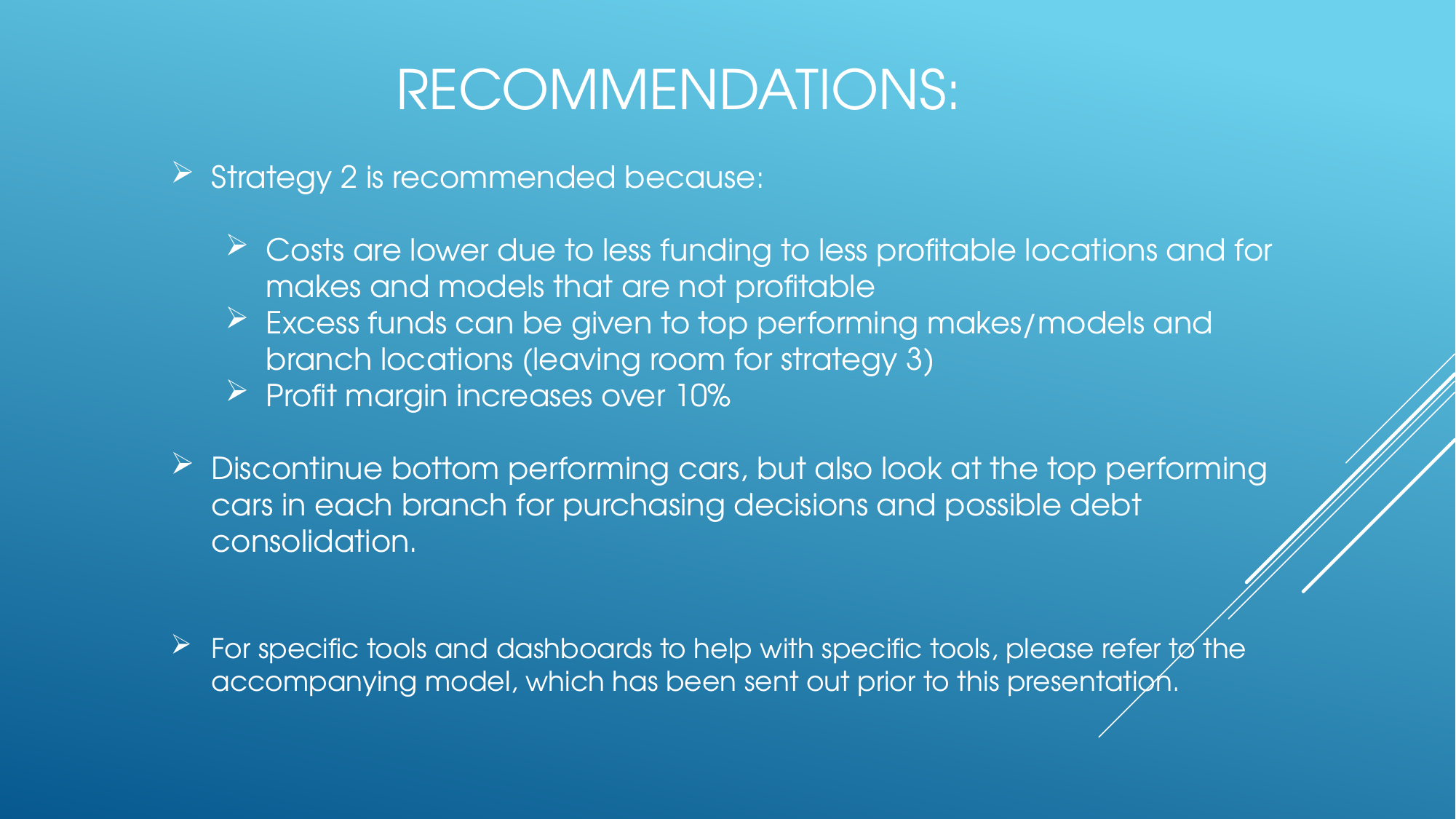

# Recommendations:
Strategy 2 is recommended because:

Costs are lower due to less funding to less profitable locations and for makes and models that are not profitable
Excess funds can be given to top performing makes/models and branch locations (leaving room for strategy 3)
Profit margin increases over 10%

Discontinue bottom performing cars, but also look at the top performing cars in each branch for purchasing decisions and possible debt consolidation.

For specific tools and dashboards to help with specific tools, please refer to the accompanying model, which has been sent out prior to this presentation.